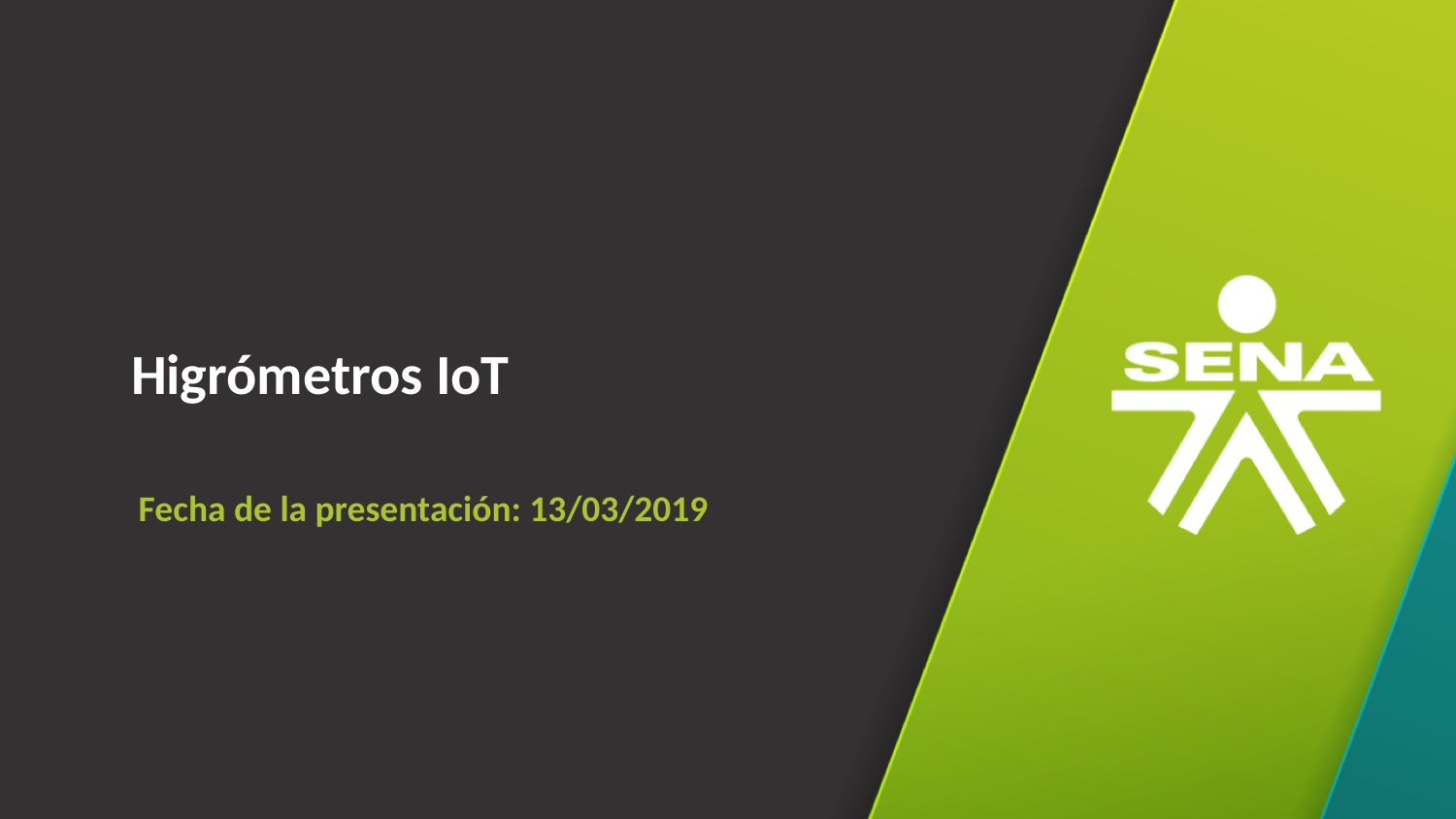

Higrómetros IoT
Fecha de la presentación: 13/03/2019